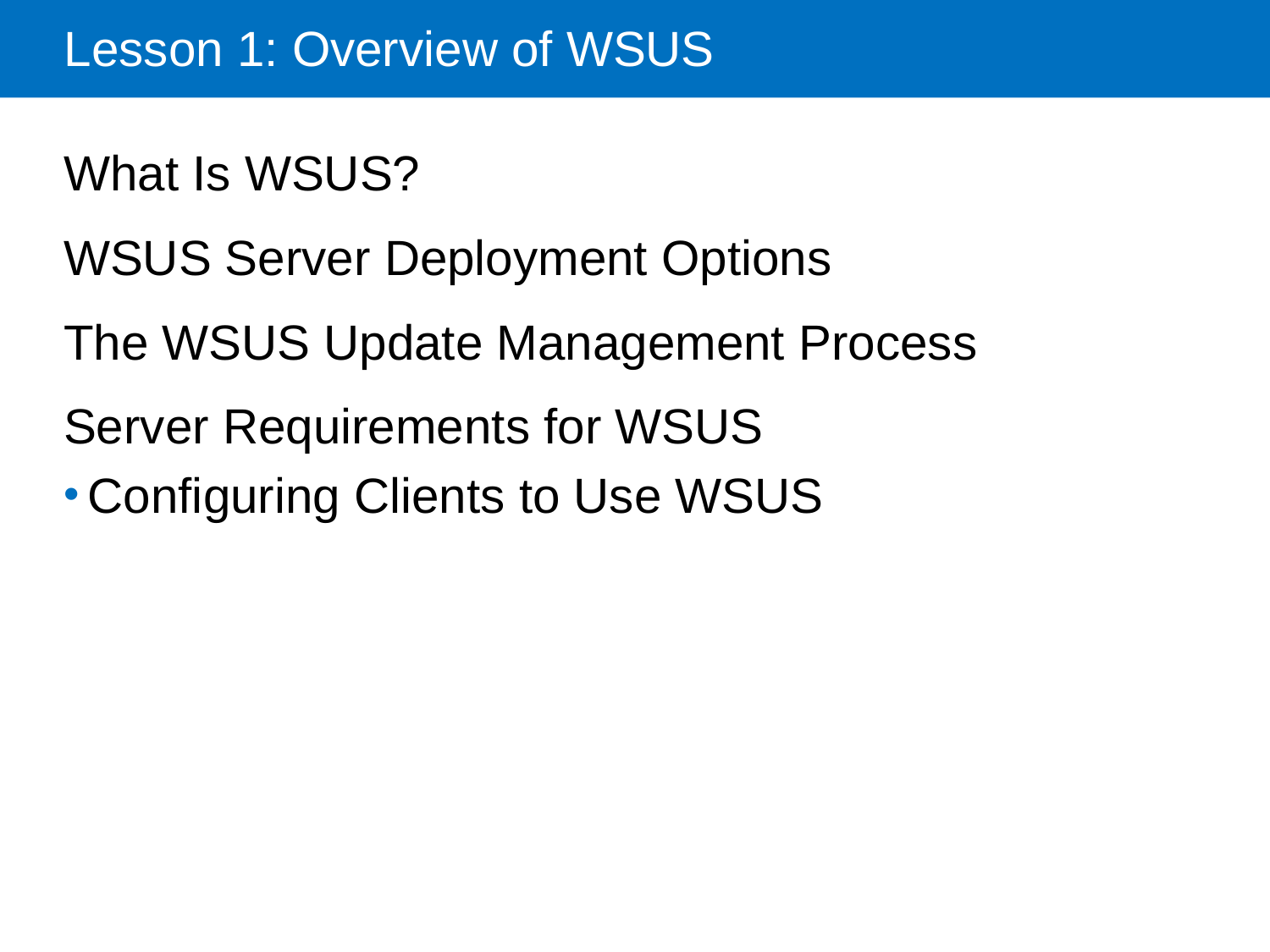

# Lesson 1: Overview of WSUS
What Is WSUS?
WSUS Server Deployment Options
The WSUS Update Management Process
Server Requirements for WSUS
Configuring Clients to Use WSUS